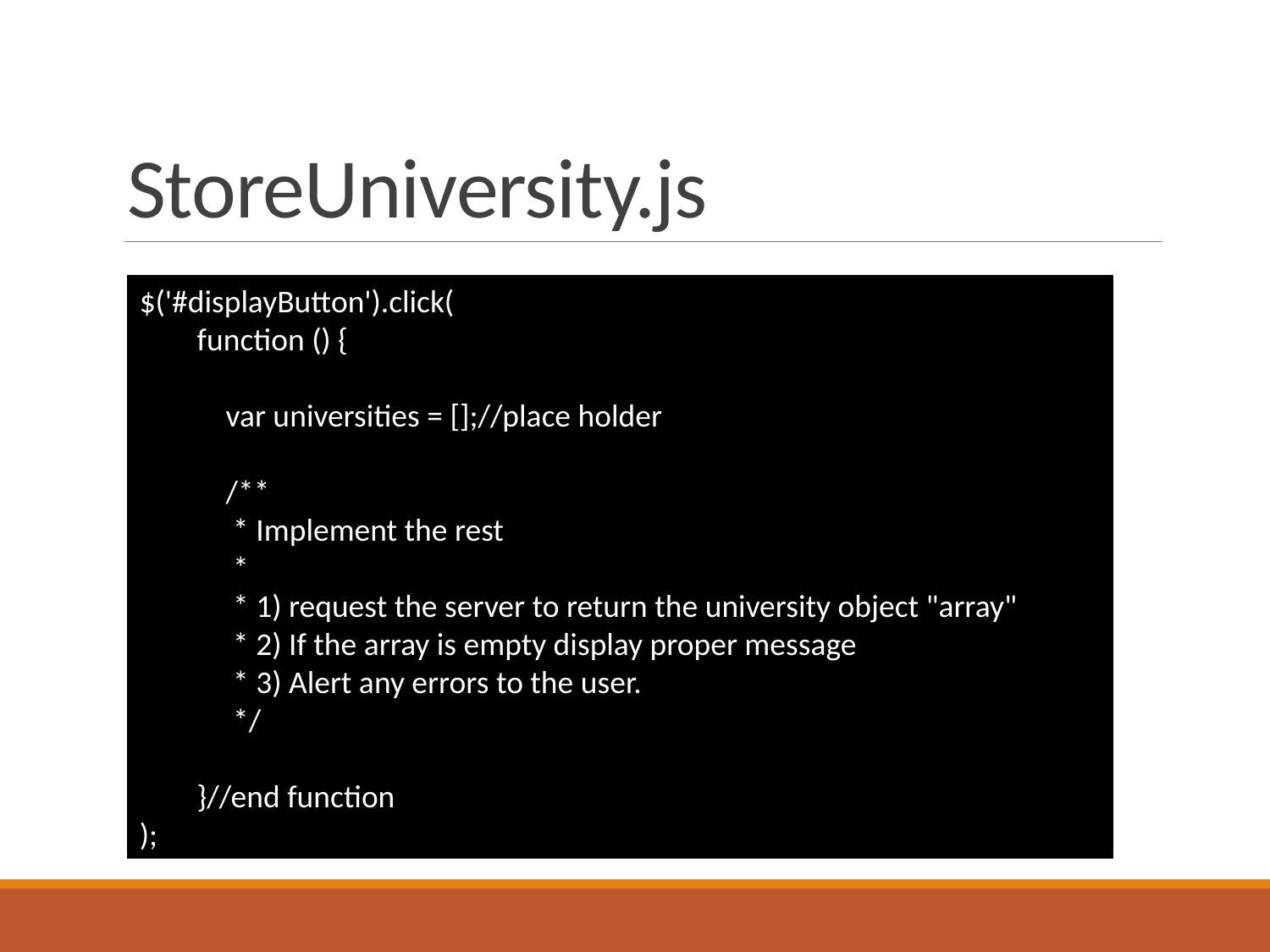

# StoreUniversity.js

$('#displayButton').click(
        function () {

            var universities = [];//place holder

            /**
             * Implement the rest
             *
             * 1) request the server to return the university object "array"
             * 2) If the array is empty display proper message
             * 3) Alert any errors to the user.
             */

        }//end function
);